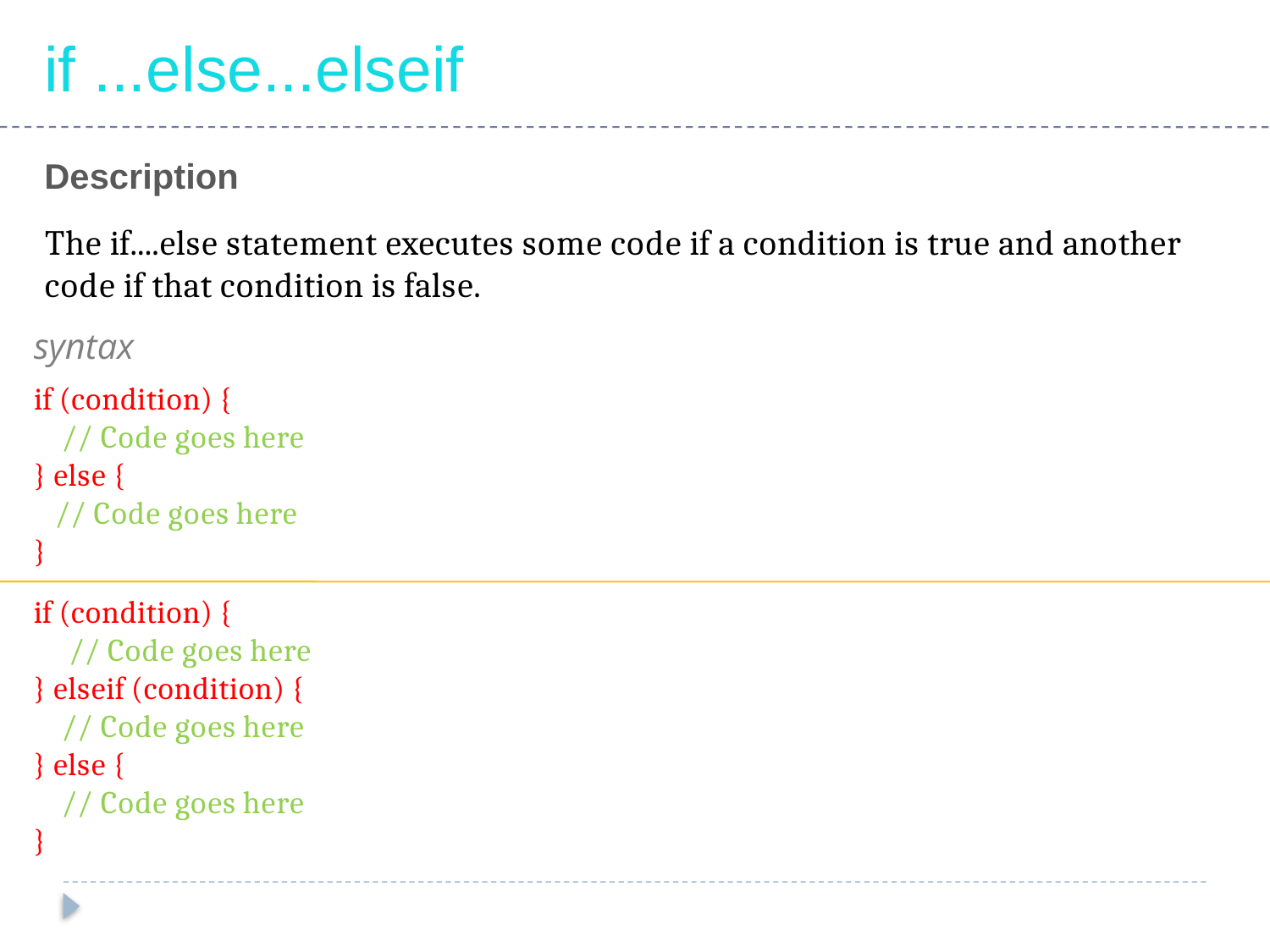

if ...else...elseif
Description
The if....else statement executes some code if a condition is true and another code if that condition is false.
syntax
if (condition) {
    // Code goes here
} else {
   // Code goes here
}
if (condition) {
     // Code goes here
} elseif (condition) {
    // Code goes here
} else {
    // Code goes here
}